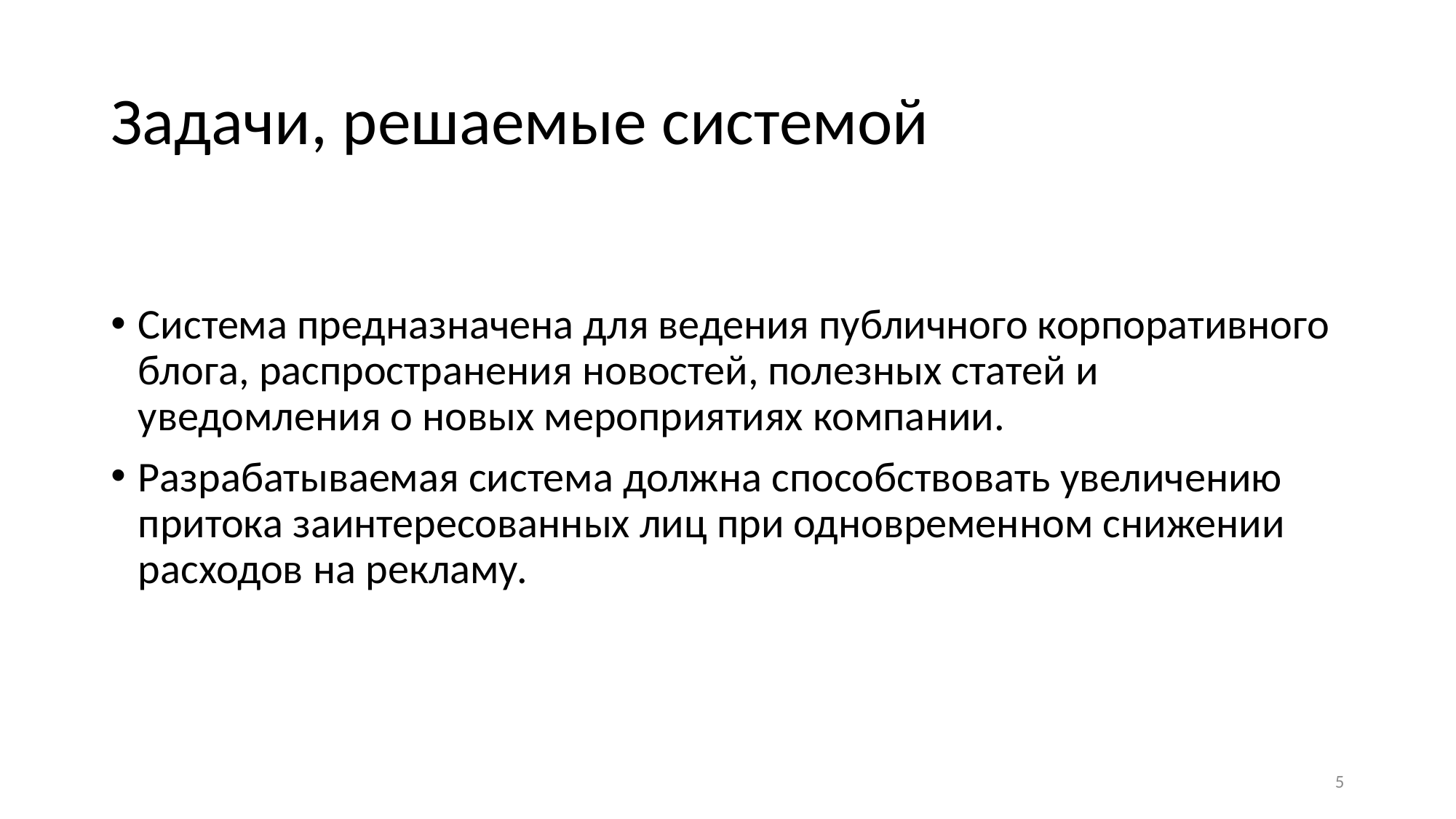

# Задачи, решаемые системой
Система предназначена для ведения публичного корпоративного блога, распространения новостей, полезных статей и уведомления о новых мероприятиях компании.
Разрабатываемая система должна способствовать увеличению притока заинтересованных лиц при одновременном снижении расходов на рекламу.

5